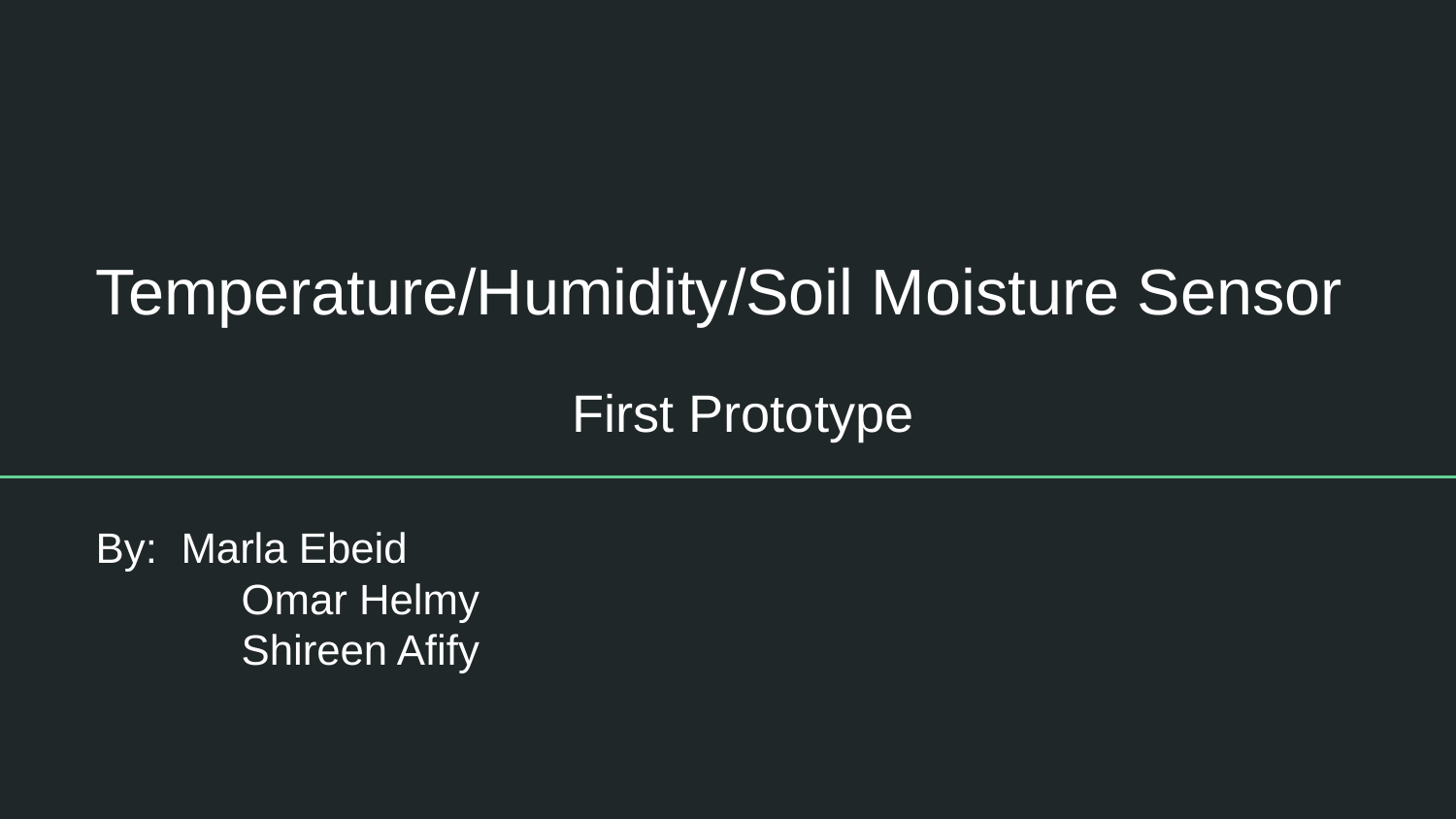

# Temperature/Humidity/Soil Moisture Sensor
First Prototype
By:  Marla Ebeid
	Omar Helmy
	Shireen Afify